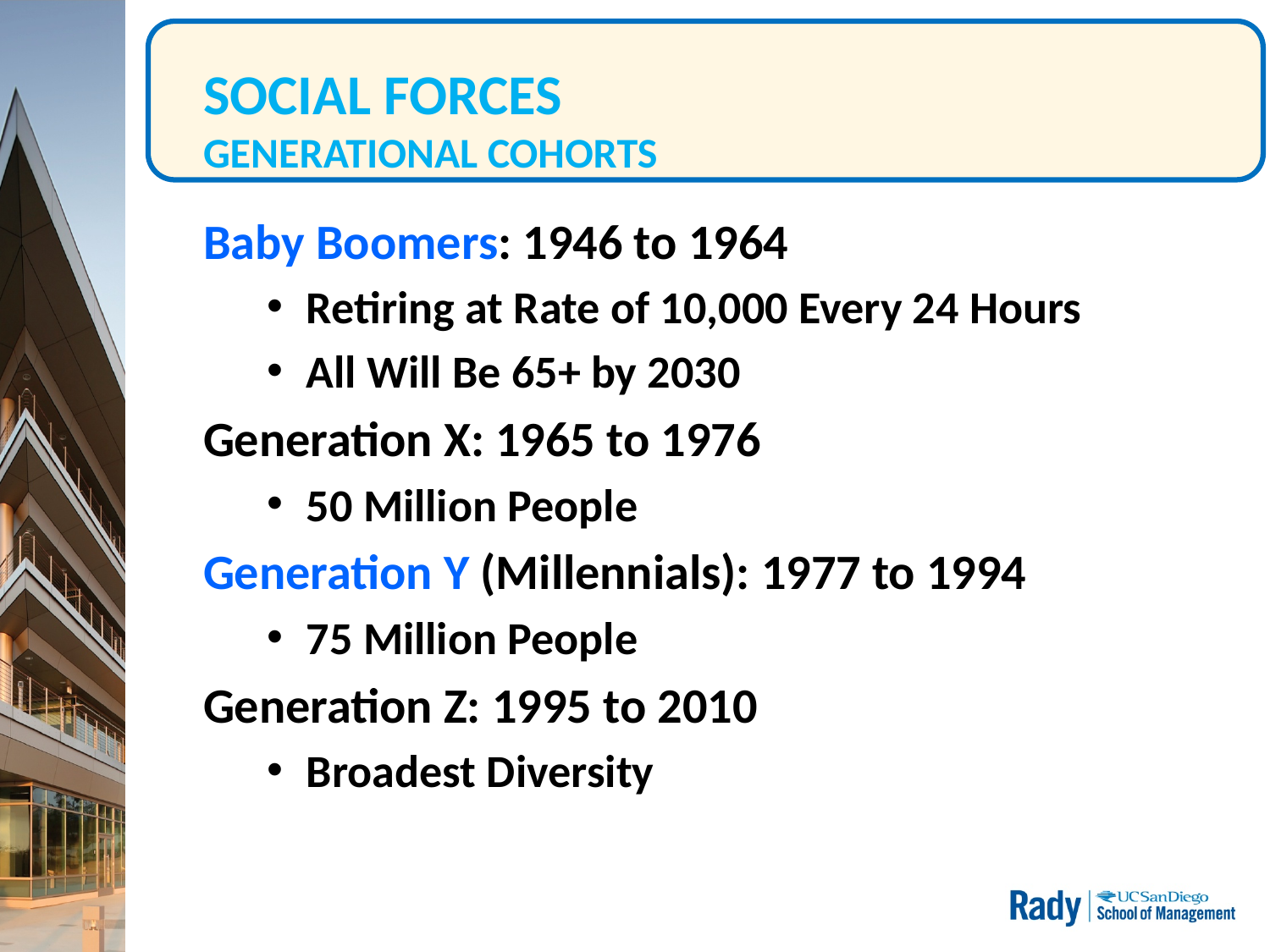

# SOCIAL FORCES GENERATIONAL COHORTS
Baby Boomers: 1946 to 1964
Retiring at Rate of 10,000 Every 24 Hours
All Will Be 65+ by 2030
Generation X: 1965 to 1976
50 Million People
Generation Y (Millennials): 1977 to 1994
75 Million People
Generation Z: 1995 to 2010
Broadest Diversity